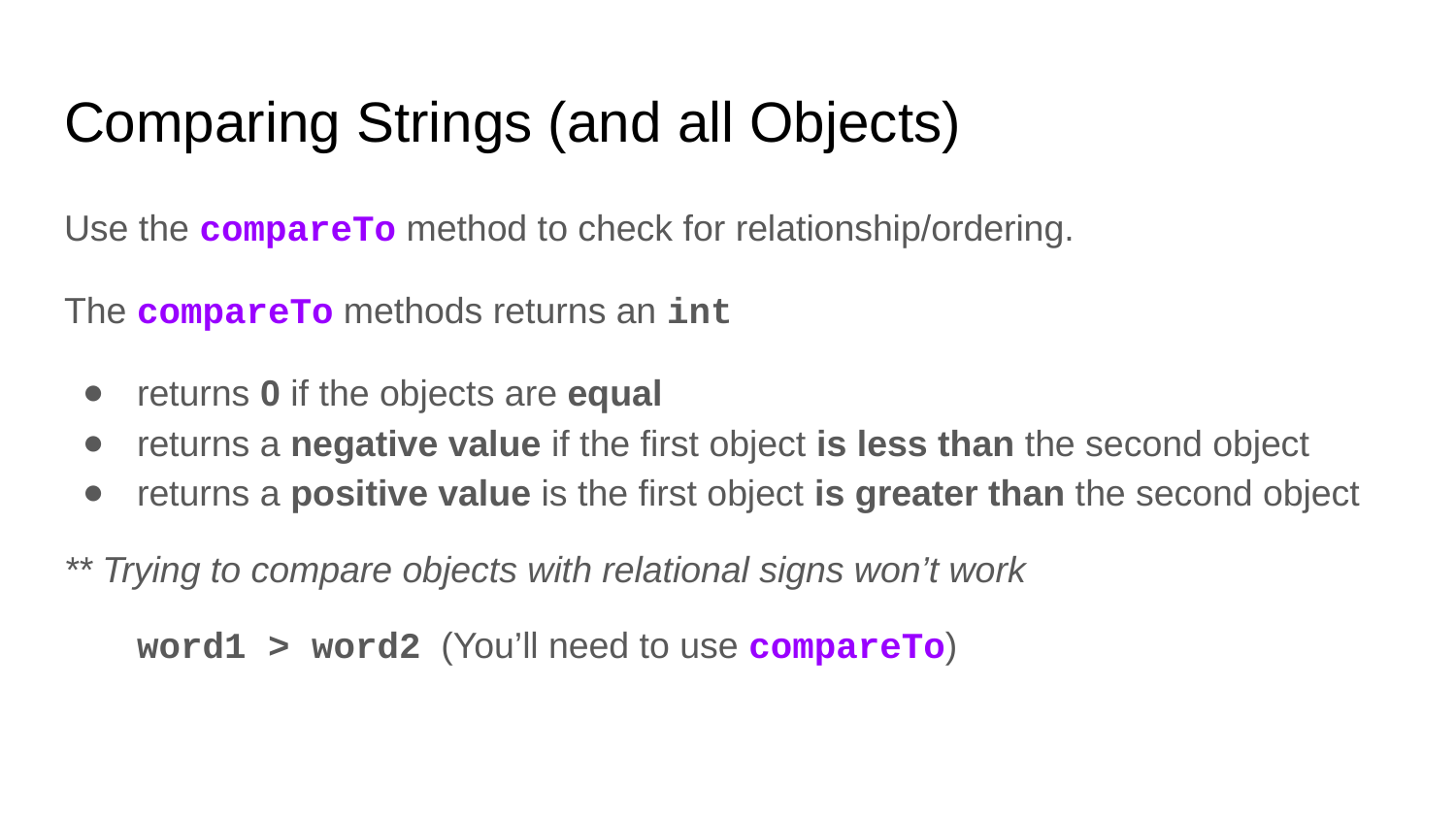

# Comparing Strings (and all Objects)

Use the compareTo method to check for relationship/ordering.
The compareTo methods returns an int
returns 0 if the objects are equal
returns a negative value if the first object is less than the second object
returns a positive value is the first object is greater than the second object
** Trying to compare objects with relational signs won’t work
word1 > word2  (You’ll need to use compareTo)